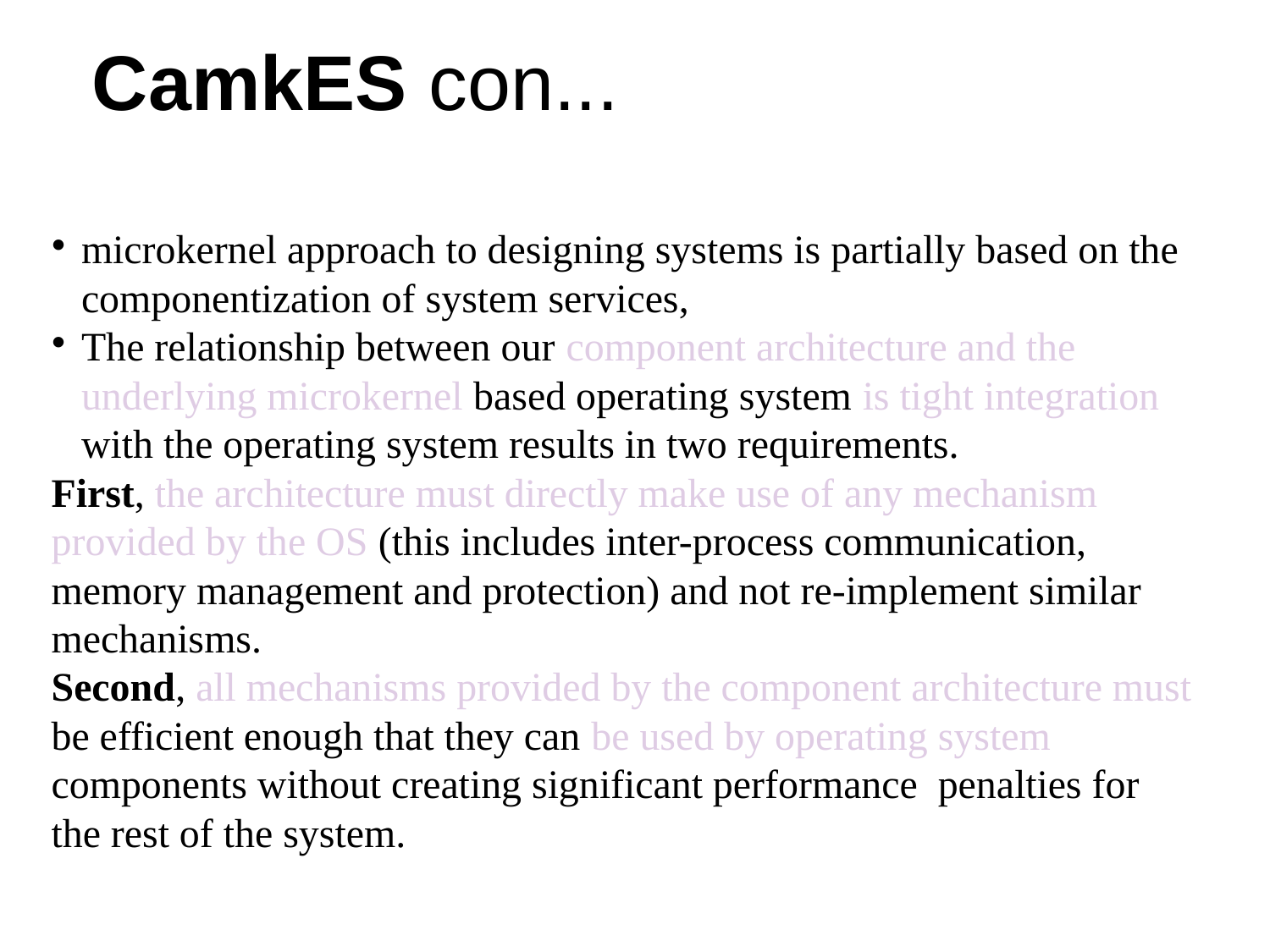

CamkES con...
microkernel approach to designing systems is partially based on the componentization of system services,
The relationship between our component architecture and the underlying microkernel based operating system is tight integration with the operating system results in two requirements.
First, the architecture must directly make use of any mechanism provided by the OS (this includes inter-process communication, memory management and protection) and not re-implement similar mechanisms.
Second, all mechanisms provided by the component architecture must be efficient enough that they can be used by operating system components without creating significant performance  penalties for the rest of the system.